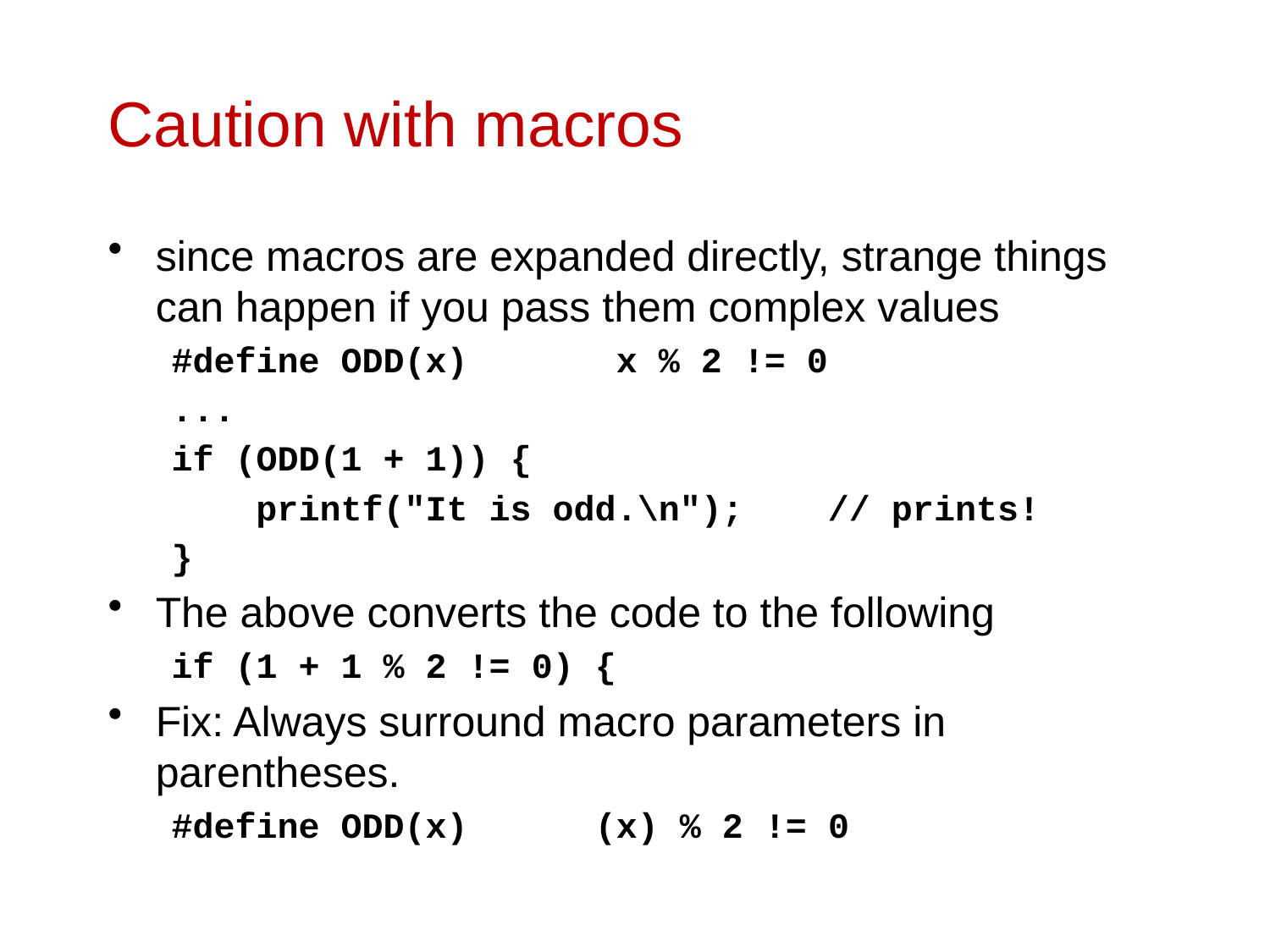

# Caution with macros
since macros are expanded directly, strange things can happen if you pass them complex values
#define ODD(x)       x % 2 != 0
...
if (ODD(1 + 1)) {
    printf("It is odd.\n");    // prints!
}
The above converts the code to the following
if (1 + 1 % 2 != 0) {
Fix: Always surround macro parameters in parentheses.
#define ODD(x)      (x) % 2 != 0